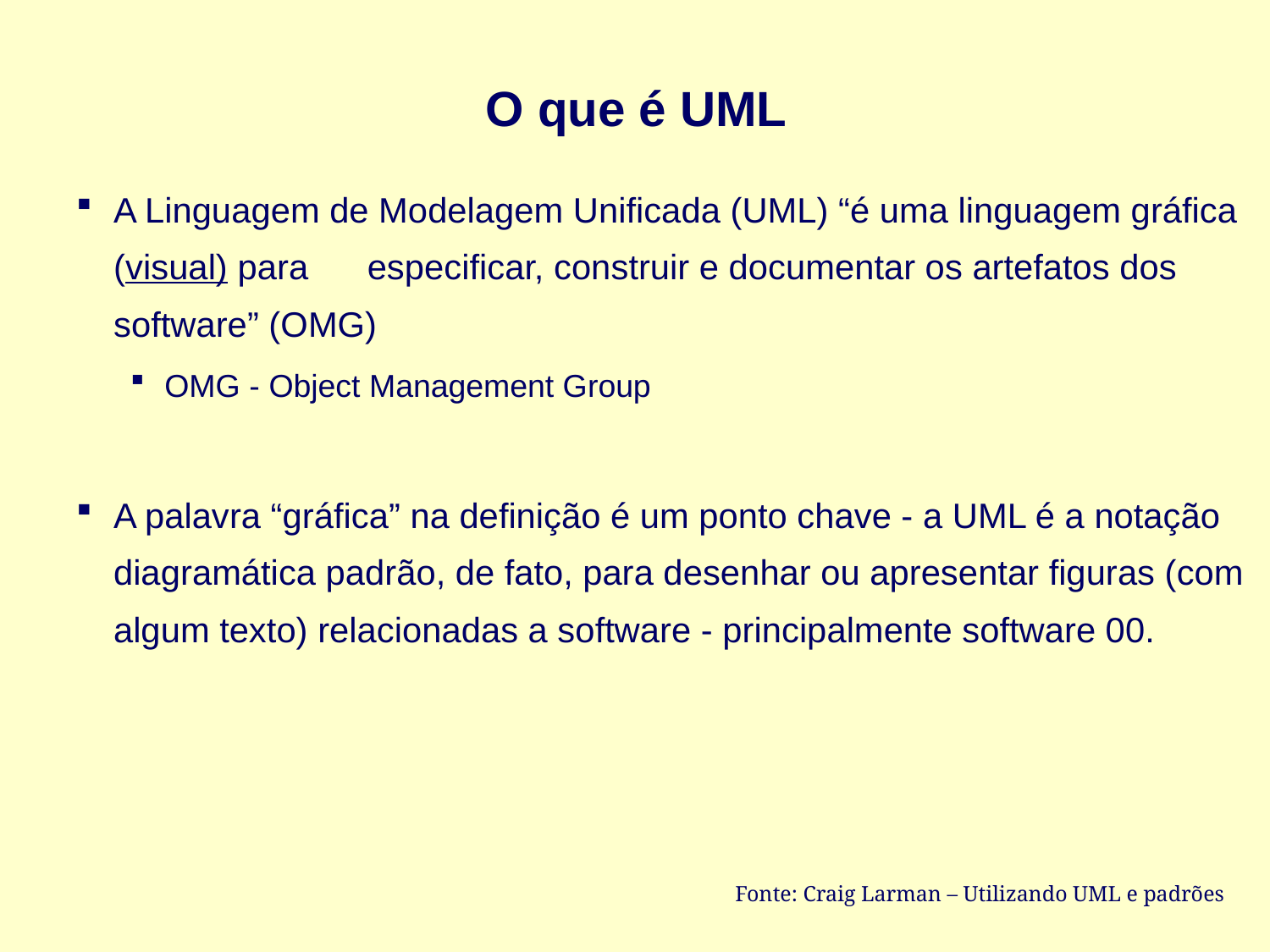

O que é UML
A Linguagem de Modelagem Unificada (UML) “é uma linguagem gráfica (visual) para 	especificar, construir e documentar os artefatos dos software” (OMG)
OMG - Object Management Group

A palavra “gráfica” na definição é um ponto chave - a UML é a notação diagramática padrão, de fato, para desenhar ou apresentar figuras (com algum texto) relacionadas a software - principalmente software 00.

Fonte: Craig Larman – Utilizando UML e padrões